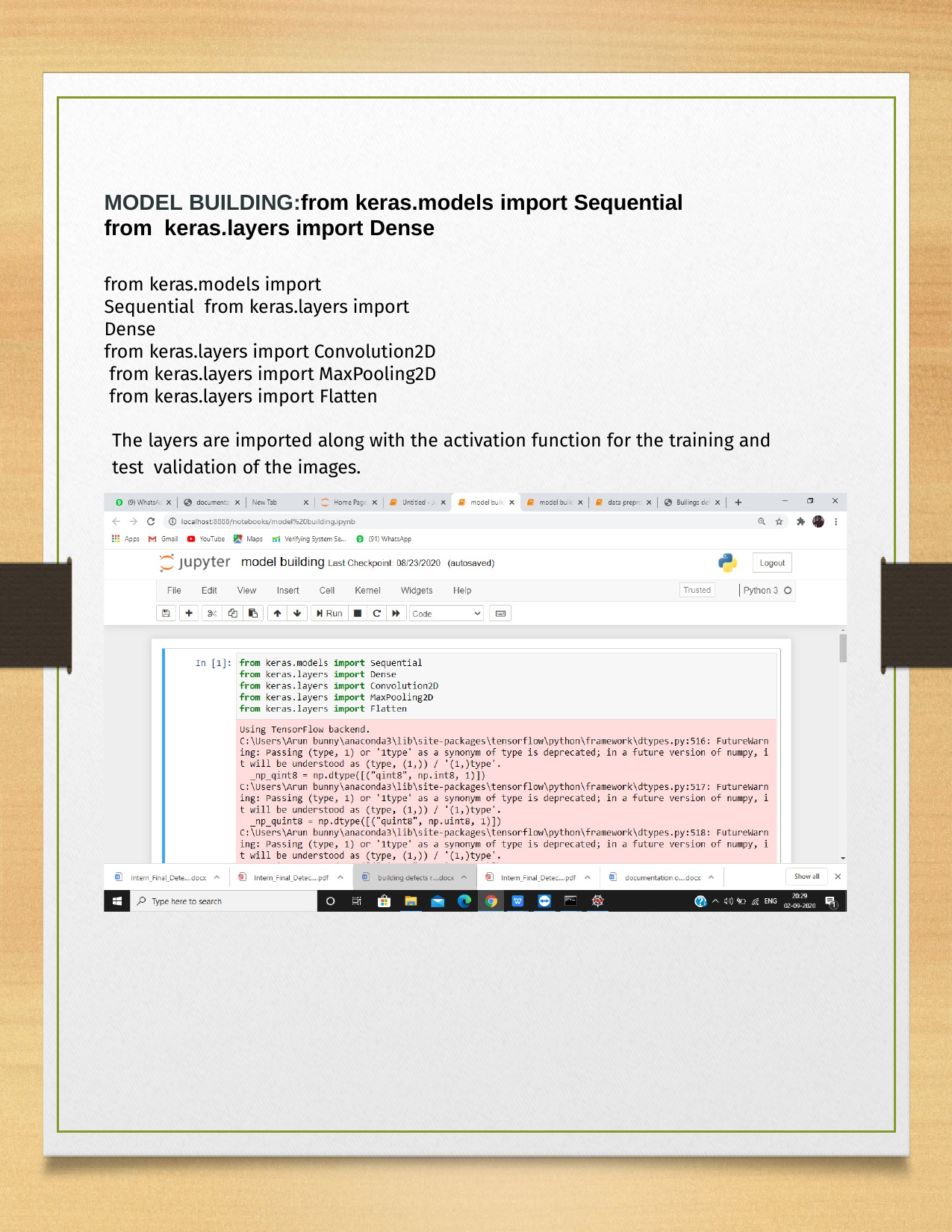

MODEL BUILDING:from keras.models import Sequential from  keras.layers import Dense

from keras.models import Sequential  from keras.layers import Dense
from keras.layers import Convolution2D  from keras.layers import MaxPooling2D  from keras.layers import Flatten
The layers are imported along with the activation function for the training and test  validation of the images.